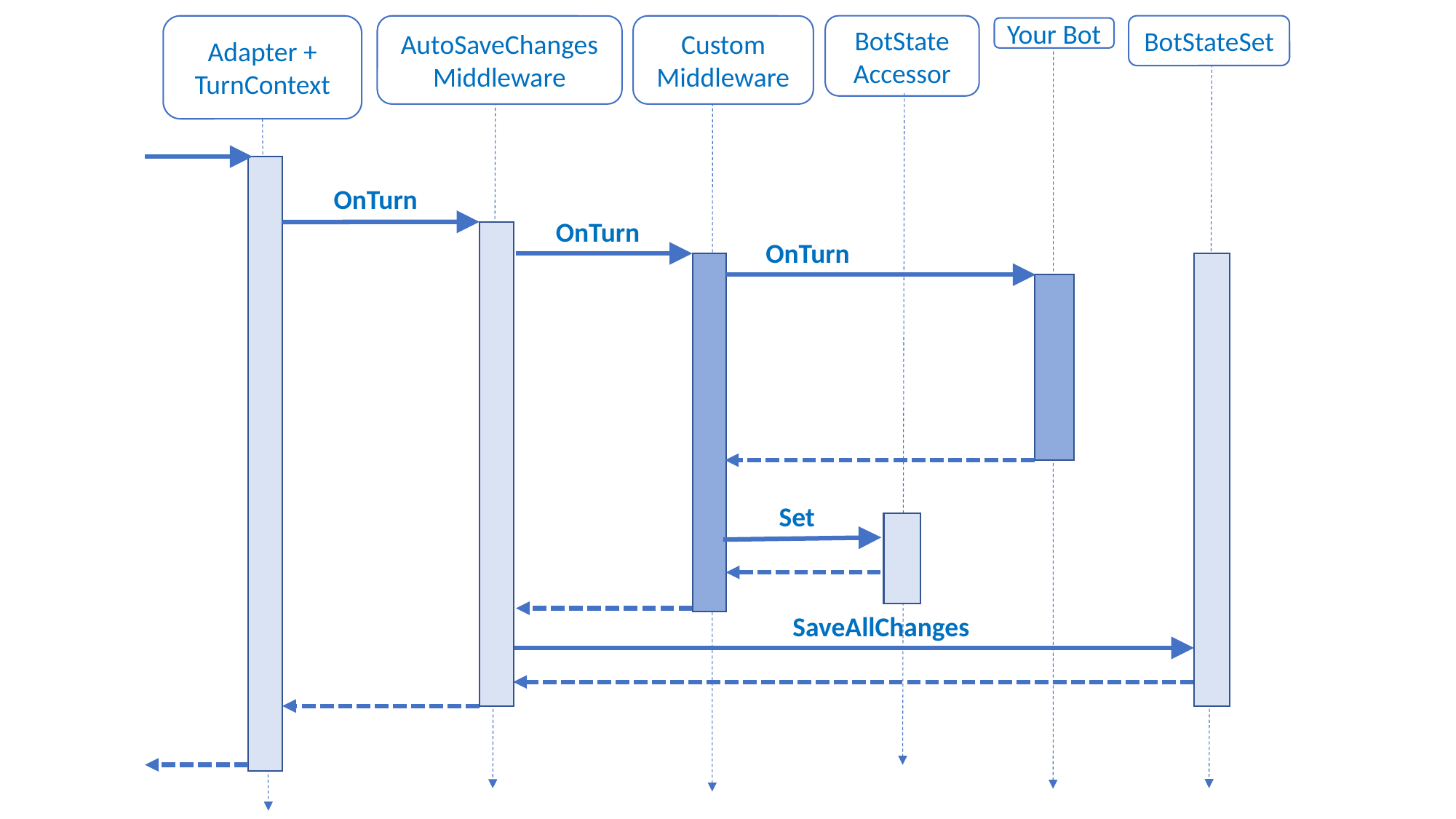

BotState
Accessor
BotStateSet
Adapter +
TurnContext
AutoSaveChanges
Middleware
Custom
Middleware
Your Bot

OnTurn
OnTurn

OnTurn

Set

SaveAllChanges